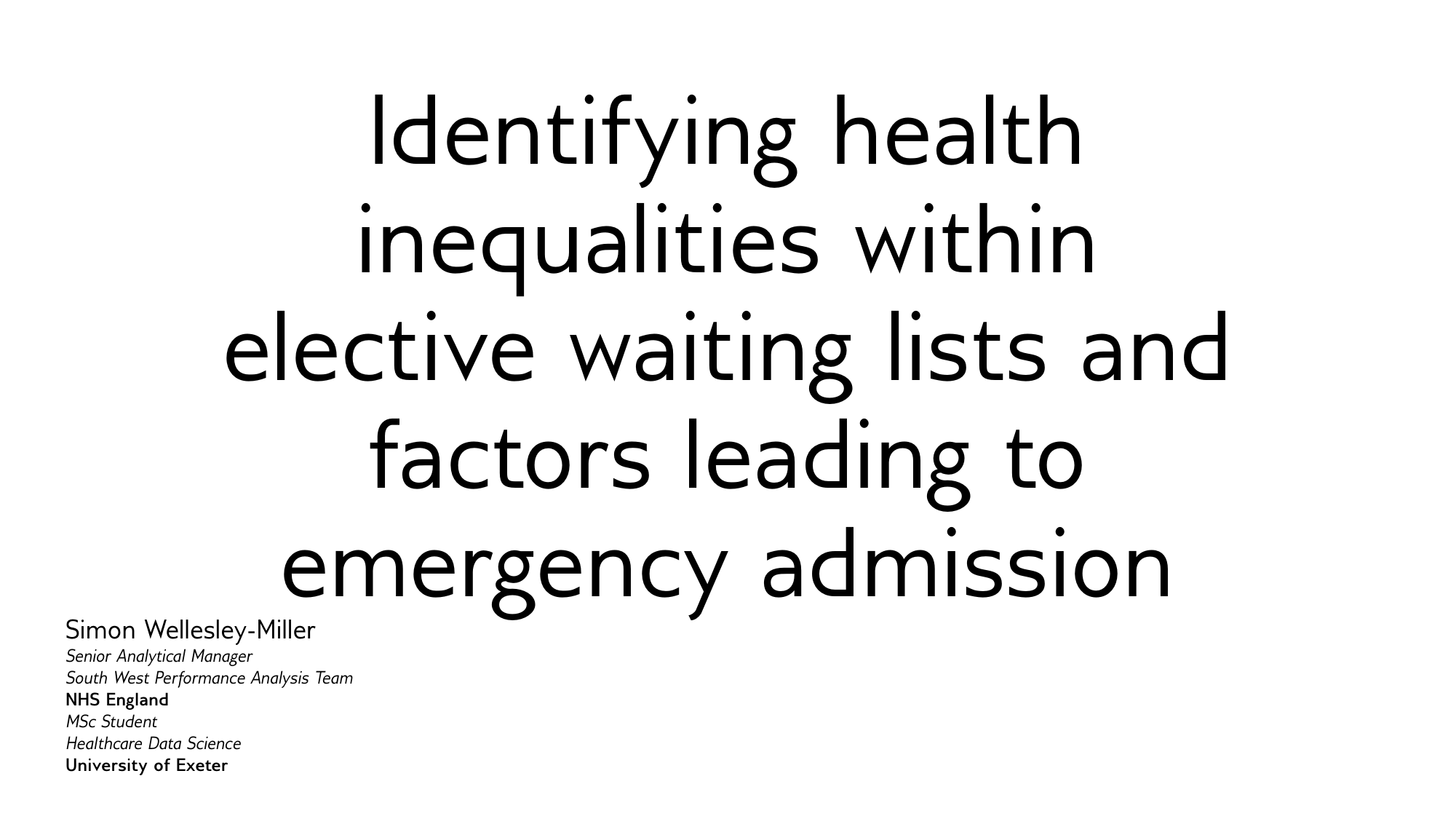

# Identifying health inequalities within elective waiting lists and factors leading to emergency admission
Simon Wellesley-Miller
Senior Analytical Manager
South West Performance Analysis Team
NHS England
MSc Student
Healthcare Data Science
University of Exeter